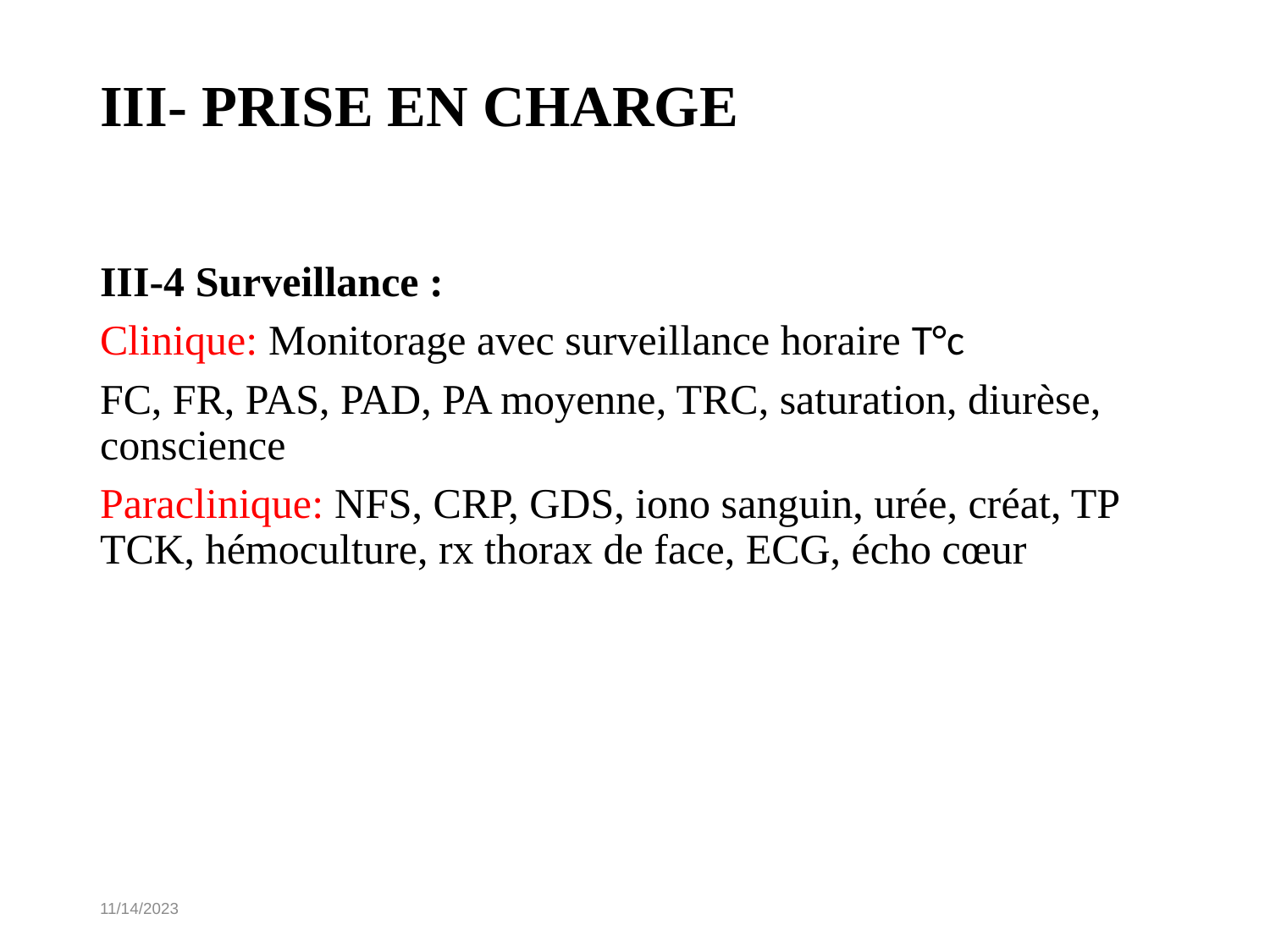

# III- PRISE EN CHARGE
III-4 Surveillance :
Clinique: Monitorage avec surveillance horaire T°c
FC, FR, PAS, PAD, PA moyenne, TRC, saturation, diurèse, conscience
Paraclinique: NFS, CRP, GDS, iono sanguin, urée, créat, TP TCK, hémoculture, rx thorax de face, ECG, écho cœur

11/14/2023